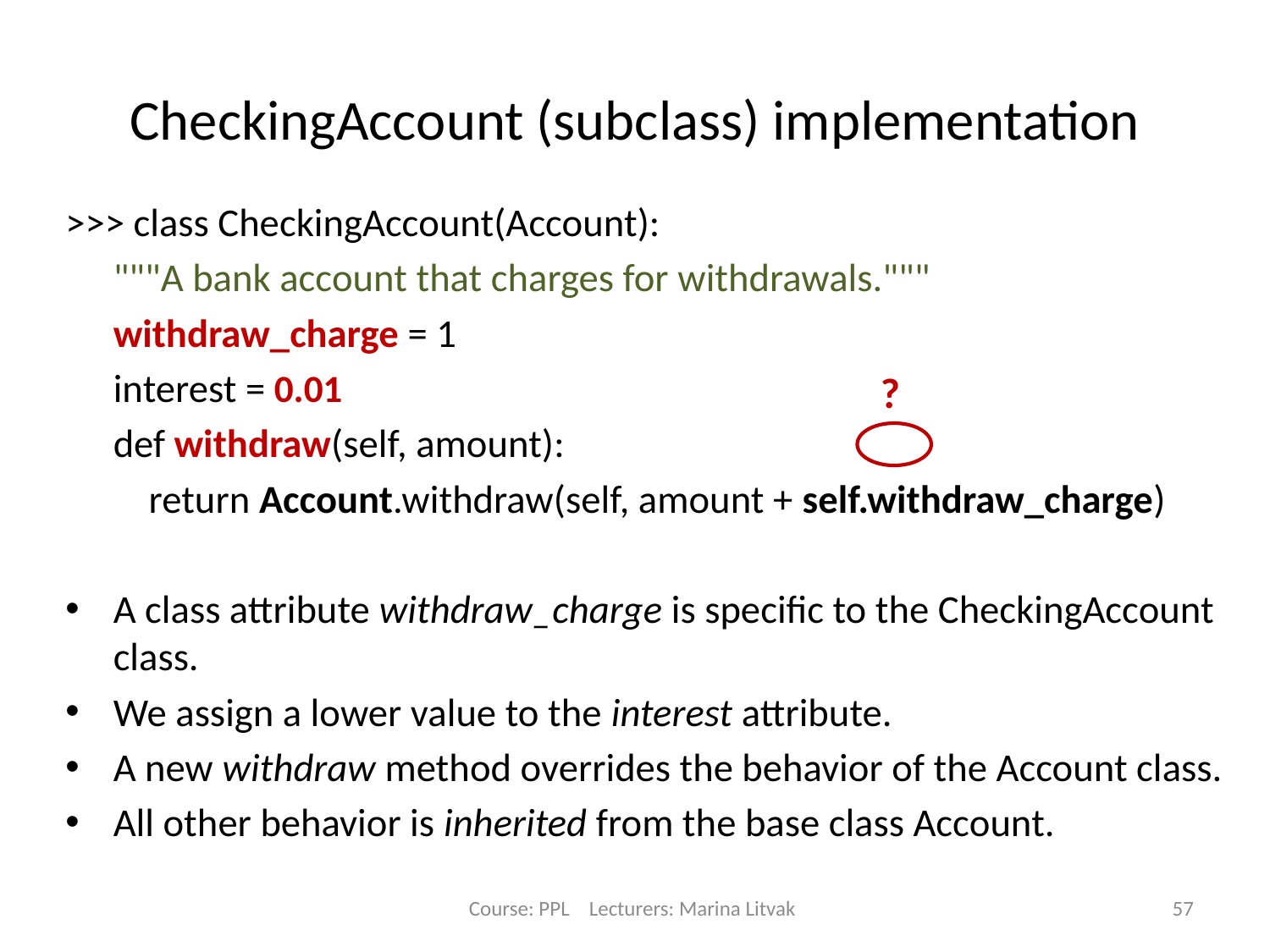

# CheckingAccount (subclass) implementation
>>> class CheckingAccount(Account):
		"""A bank account that charges for withdrawals."""
		withdraw_charge = 1
		interest = 0.01
		def withdraw(self, amount):
		    return Account.withdraw(self, amount + self.withdraw_charge)

A class attribute withdraw_charge is specific to the CheckingAccount class.
We assign a lower value to the interest attribute.
A new withdraw method overrides the behavior of the Account class.
All other behavior is inherited from the base class Account.
?

Course: PPL    Lecturers: Marina Litvak
57